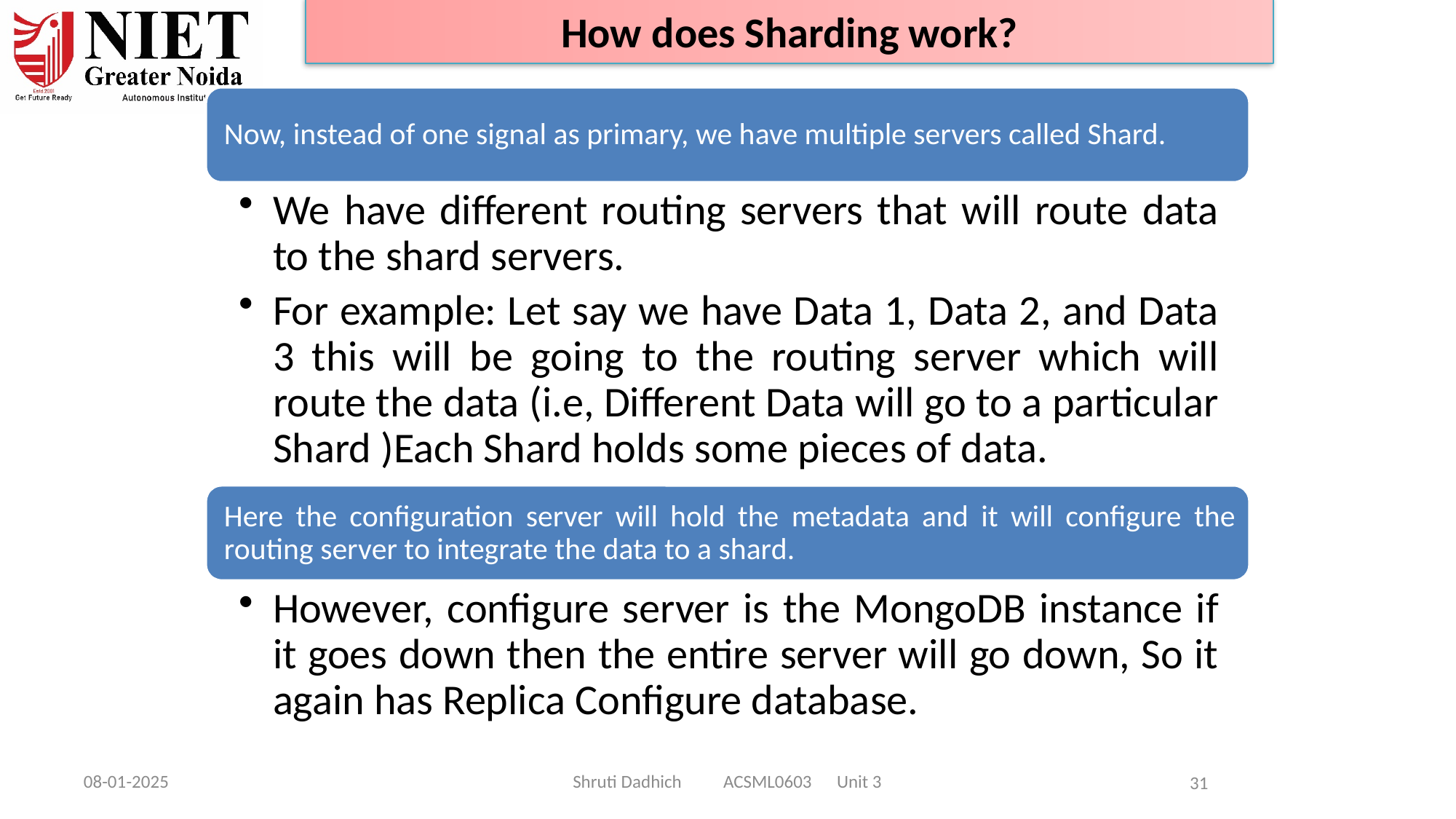

How does Sharding work?
Now, instead of one signal as primary, we have multiple servers called Shard.
We have different routing servers that will route data to the shard servers.
For example: Let say we have Data 1, Data 2, and Data 3 this will be going to the routing server which will route the data (i.e, Different Data will go to a particular Shard )Each Shard holds some pieces of data.
Here the configuration server will hold the metadata and it will configure the routing server to integrate the data to a shard.
However, configure server is the MongoDB instance if it goes down then the entire server will go down, So it again has Replica Configure database.
08-01-2025
Shruti Dadhich          ACSML0603      Unit 3
31